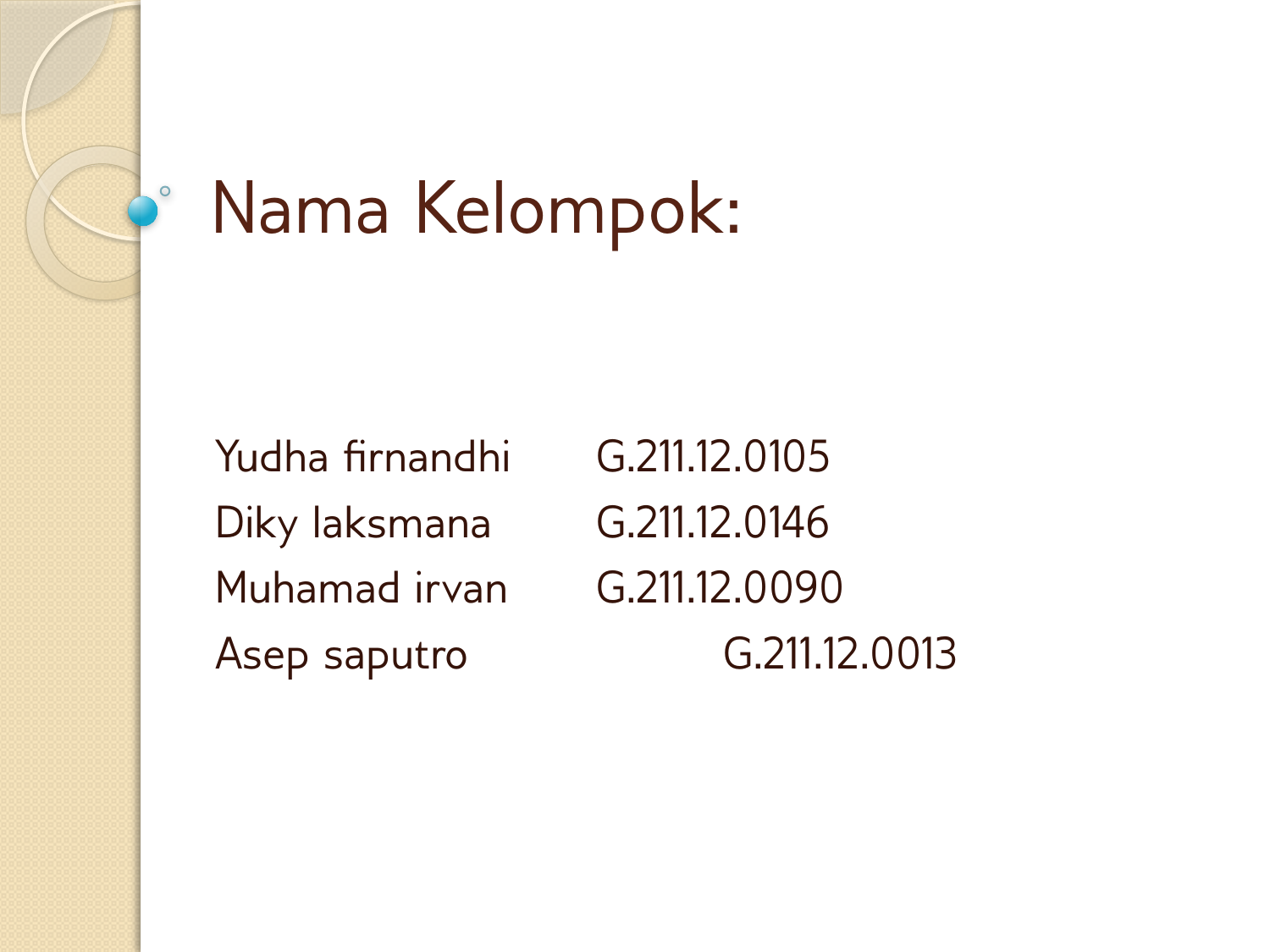

# Nama Kelompok:
Yudha firnandhi	G.211.12.0105
Diky laksmana	G.211.12.0146
Muhamad irvan	G.211.12.0090
Asep saputro		G.211.12.0013